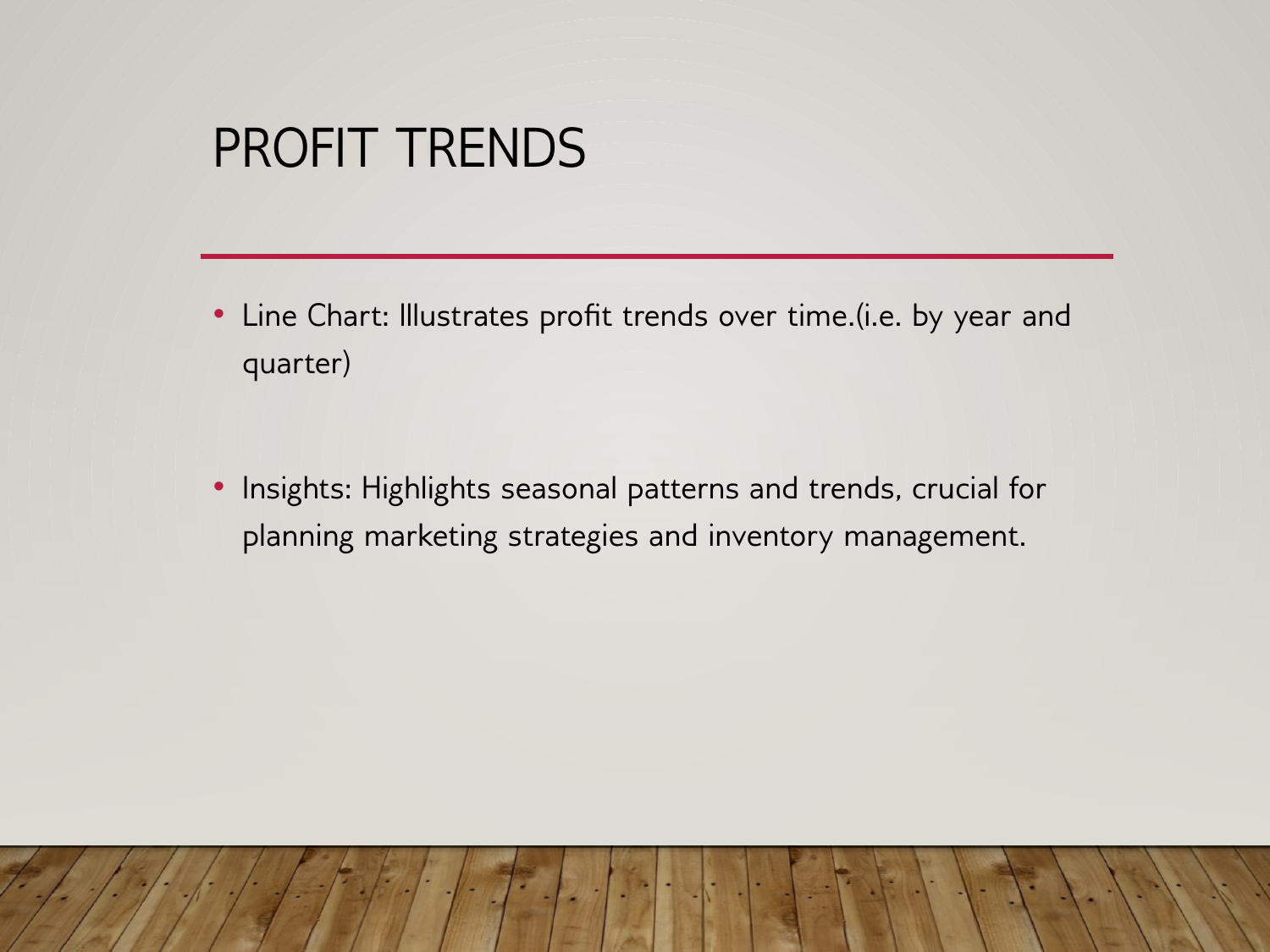

# Profit Trends
Line Chart: Illustrates profit trends over time.(i.e. by year and quarter)

Insights: Highlights seasonal patterns and trends, crucial for planning marketing strategies and inventory management.